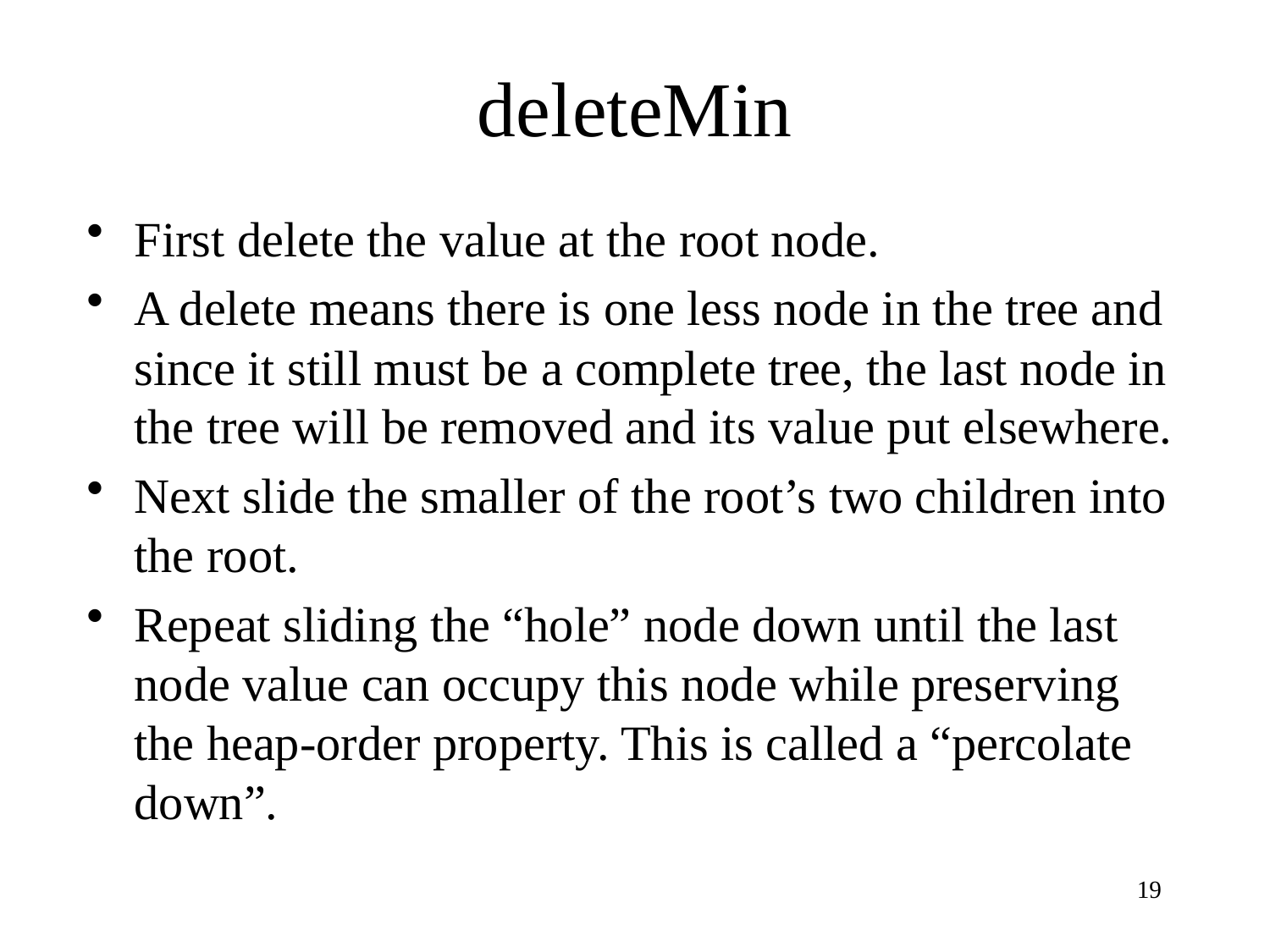

deleteMin
First delete the value at the root node.
A delete means there is one less node in the tree and since it still must be a complete tree, the last node in the tree will be removed and its value put elsewhere.
Next slide the smaller of the root’s two children into the root.
Repeat sliding the “hole” node down until the last node value can occupy this node while preserving the heap-order property. This is called a “percolate down”.
19